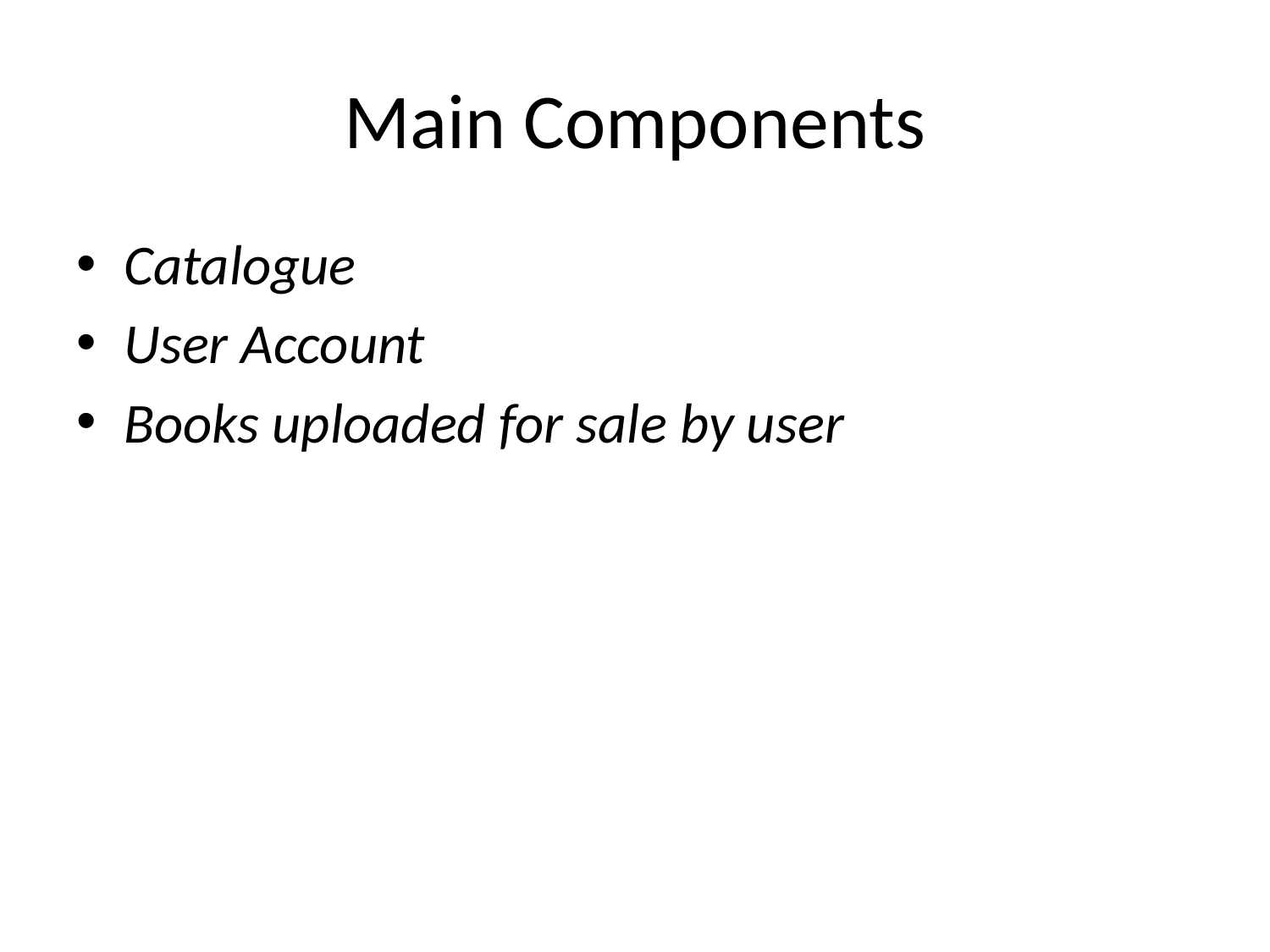

# Main Components
Catalogue
User Account
Books uploaded for sale by user